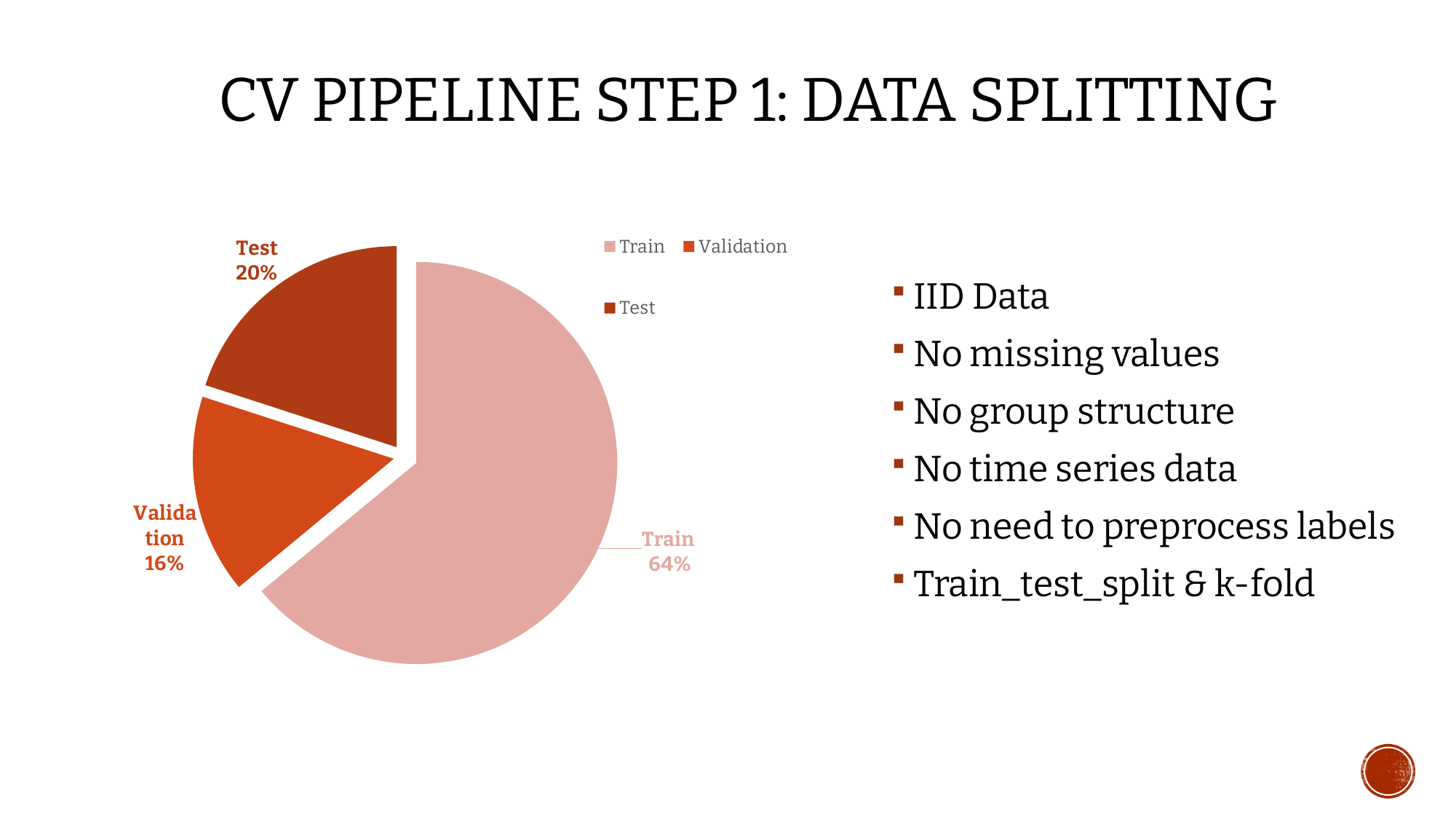

# CV PIPELINE STEP 1: Data Splitting

### Chart

| Category | Data Splitting |
|---|---|
| Train  | 64.0 |
| Validation | 16.0 |
| Test | 20.0 |
IID Data
No missing values
No group structure
No time series data
No need to preprocess labels
Train_test_split & k-fold